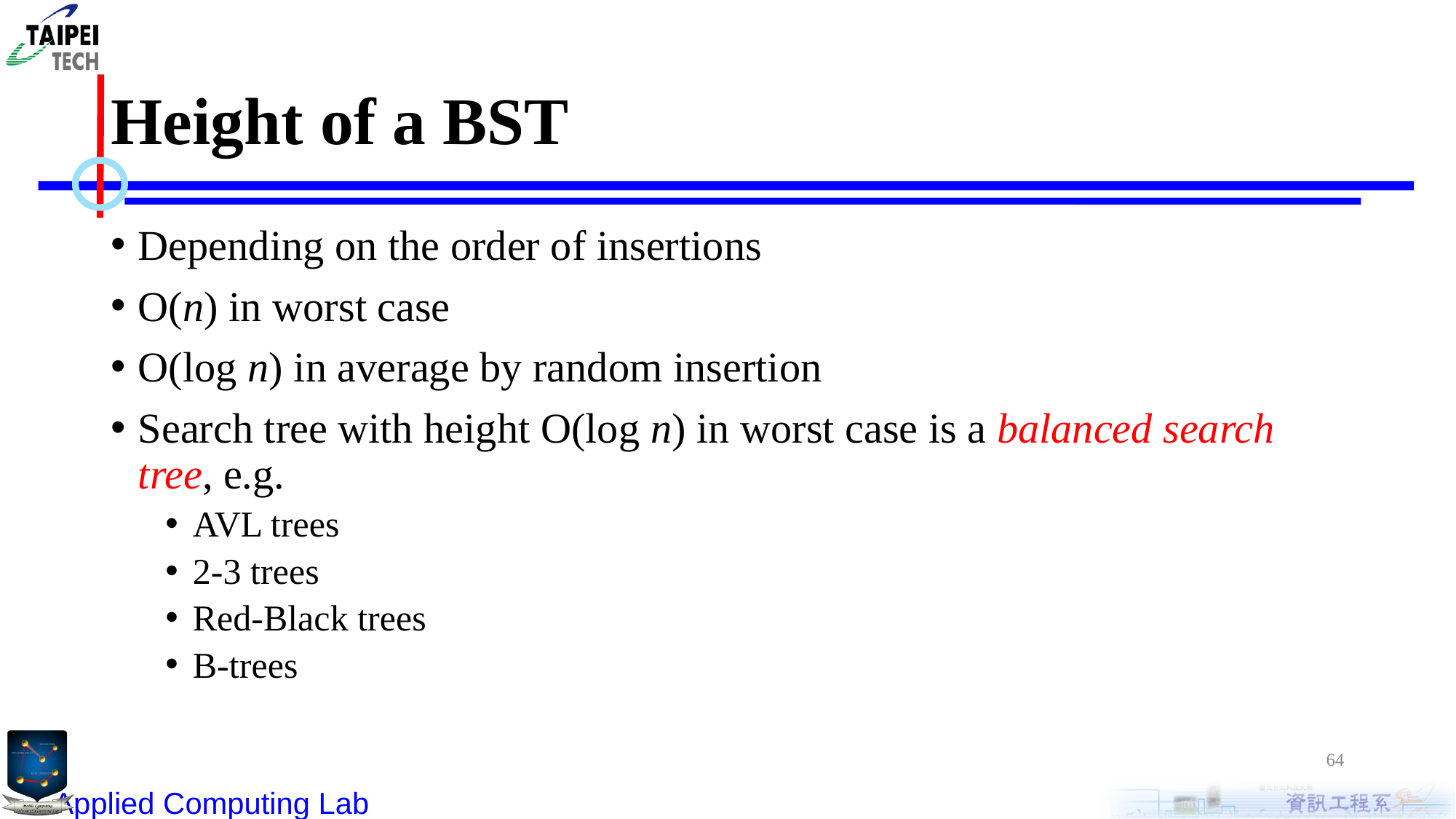

# Height of a BST
Depending on the order of insertions
O(n) in worst case
O(log n) in average by random insertion
Search tree with height O(log n) in worst case is a balanced search tree, e.g.
AVL trees
2-3 trees
Red-Black trees
B-trees
64